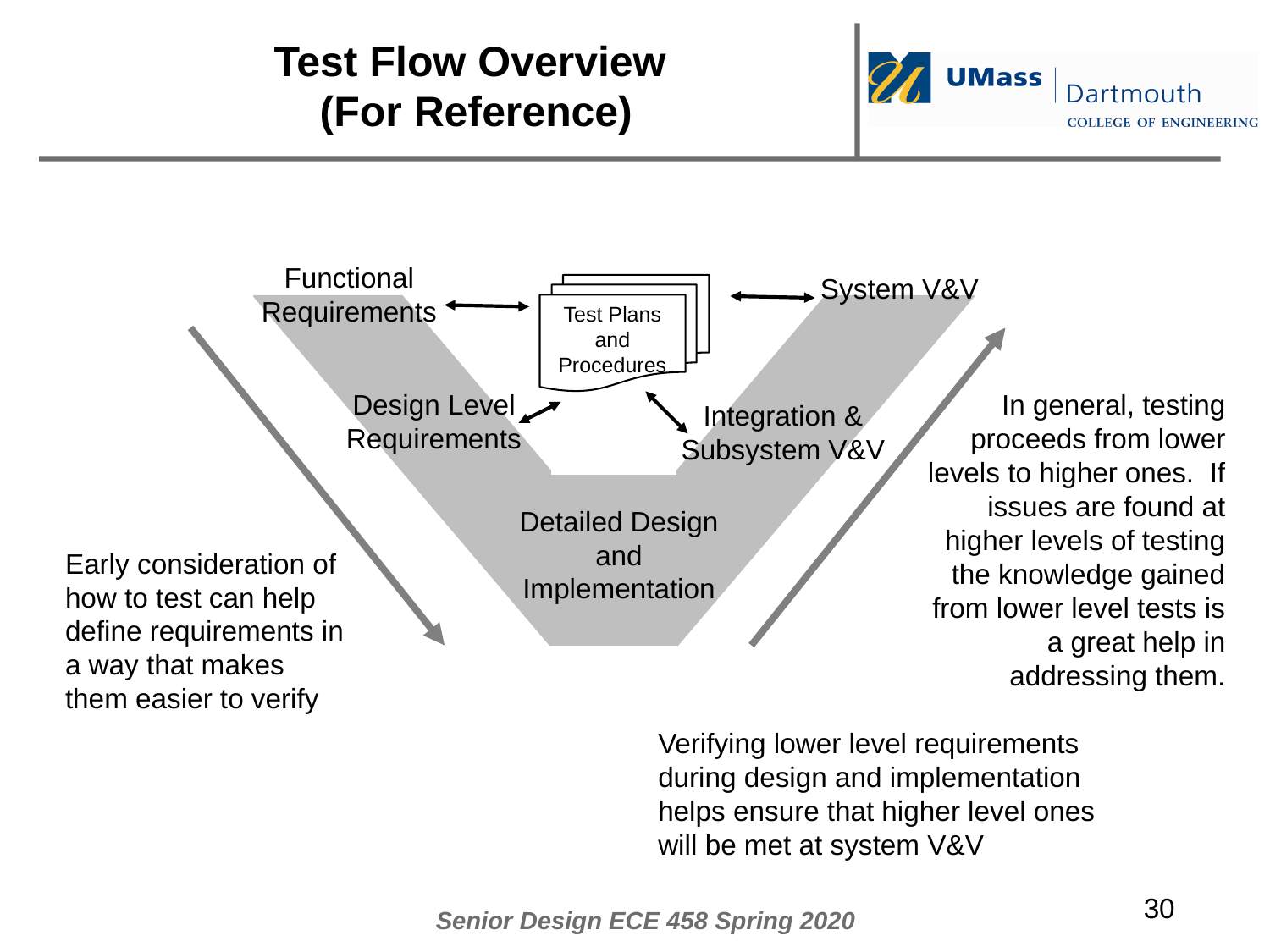

# Test Flow Overview (For Reference)
Functional
Requirements
System V&V
Test Plans and Procedures

Design Level
Requirements
In general, testing proceeds from lower levels to higher ones.  If issues are found at higher levels of testing the knowledge gained from lower level tests is a great help in addressing them.
Integration & Subsystem V&V
Detailed Design and Implementation
Early consideration of how to test can help define requirements in a way that makes them easier to verify
Verifying lower level requirements during design and implementation helps ensure that higher level ones will be met at system V&V